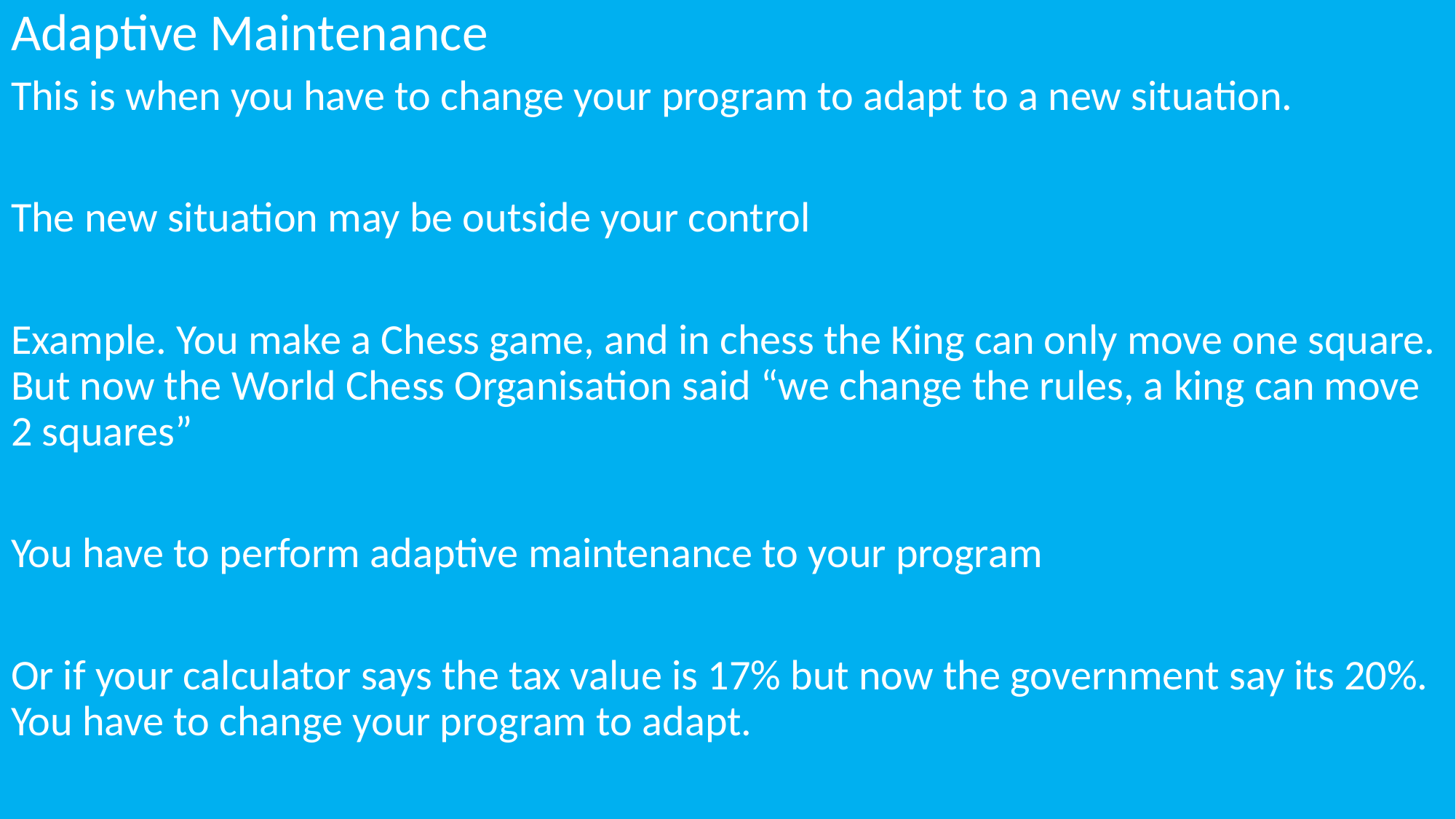

# Adaptive Maintenance
This is when you have to change your program to adapt to a new situation.

The new situation may be outside your control

Example. You make a Chess game, and in chess the King can only move one square. But now the World Chess Organisation said “we change the rules, a king can move 2 squares”

You have to perform adaptive maintenance to your program

Or if your calculator says the tax value is 17% but now the government say its 20%. You have to change your program to adapt.